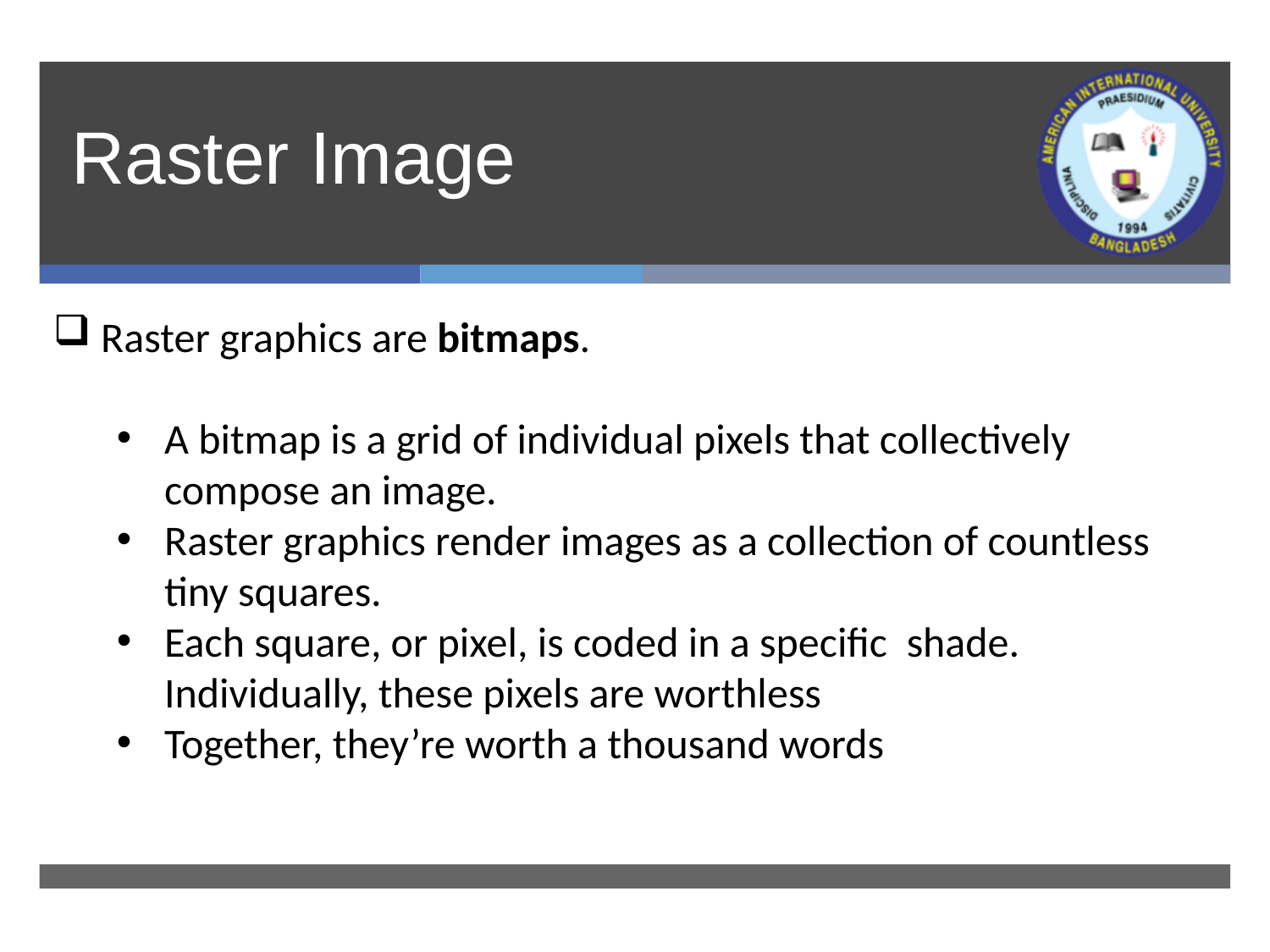

# Raster Image
Raster graphics are bitmaps.

A bitmap is a grid of individual pixels that collectively compose an image.
Raster graphics render images as a collection of countless tiny squares.
Each square, or pixel, is coded in a specific  shade. Individually, these pixels are worthless
Together, they’re worth a thousand words